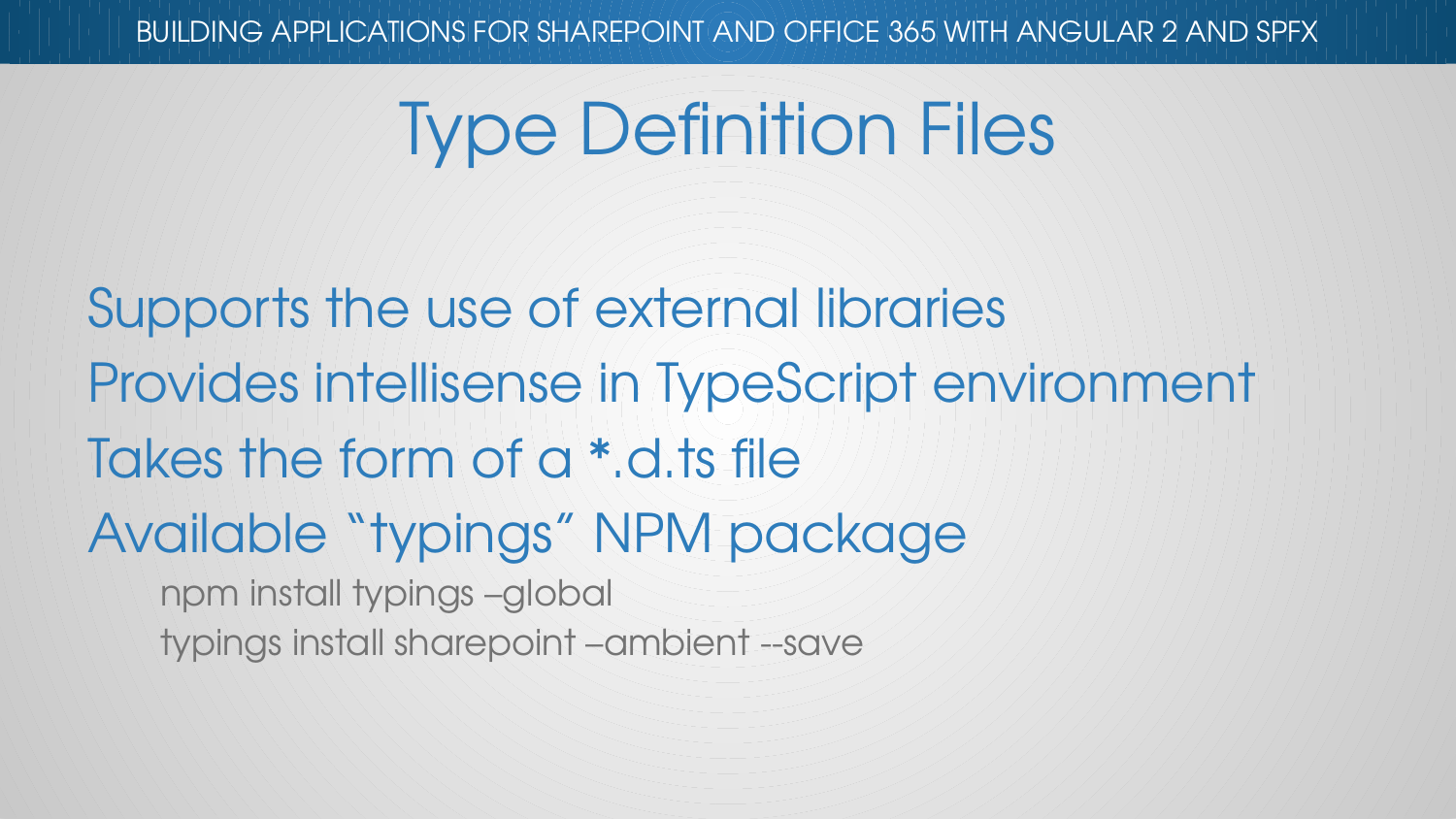

# Type Definition Files
Supports the use of external libraries
Provides intellisense in TypeScript environment
Takes the form of a *.d.ts file
Available “typings” NPM package
npm install typings –global
typings install sharepoint –ambient --save